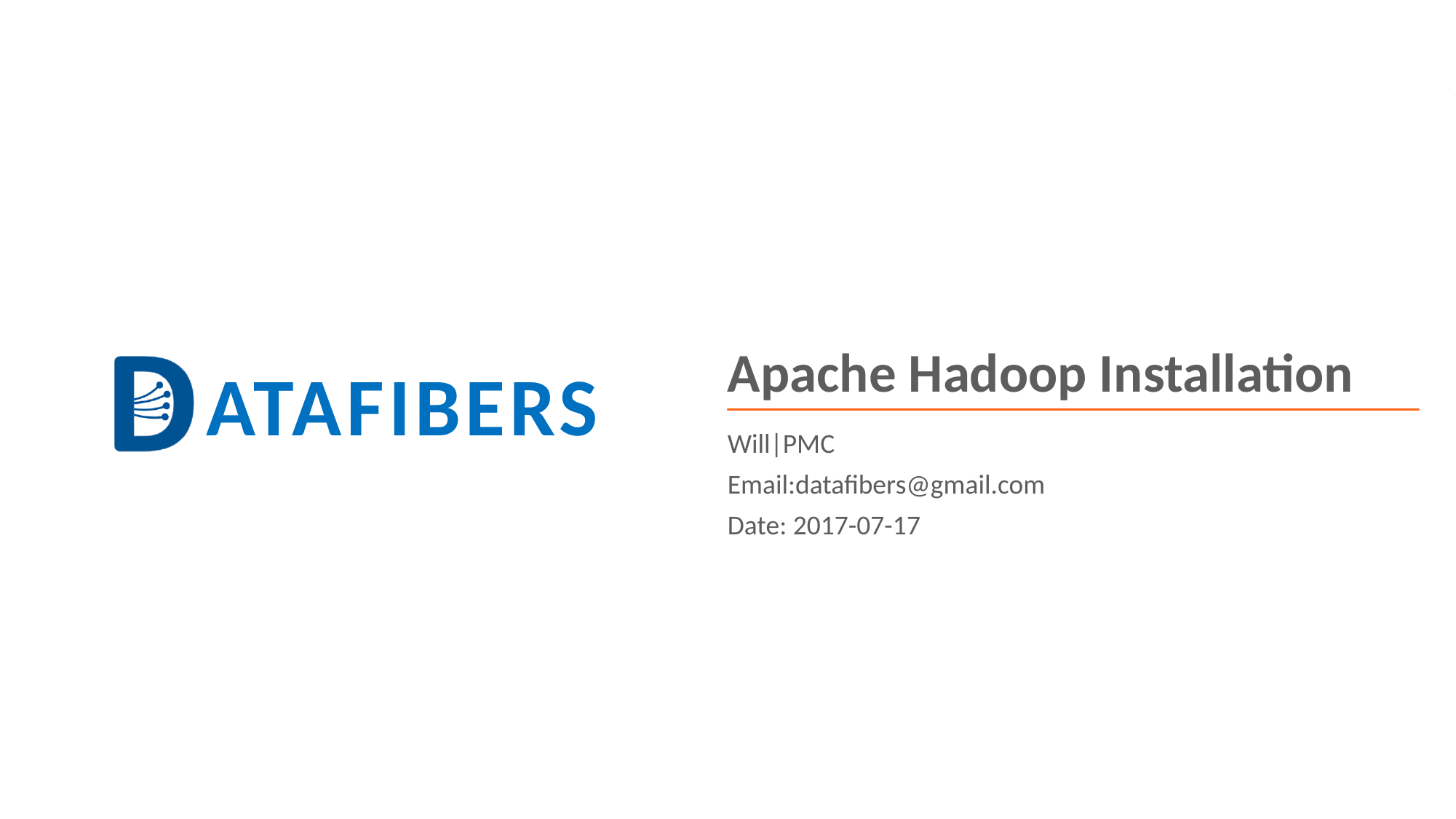

# Apache Hadoop Installation
Will|PMC
Email:datafibers@gmail.com
Date: 2017-07-17